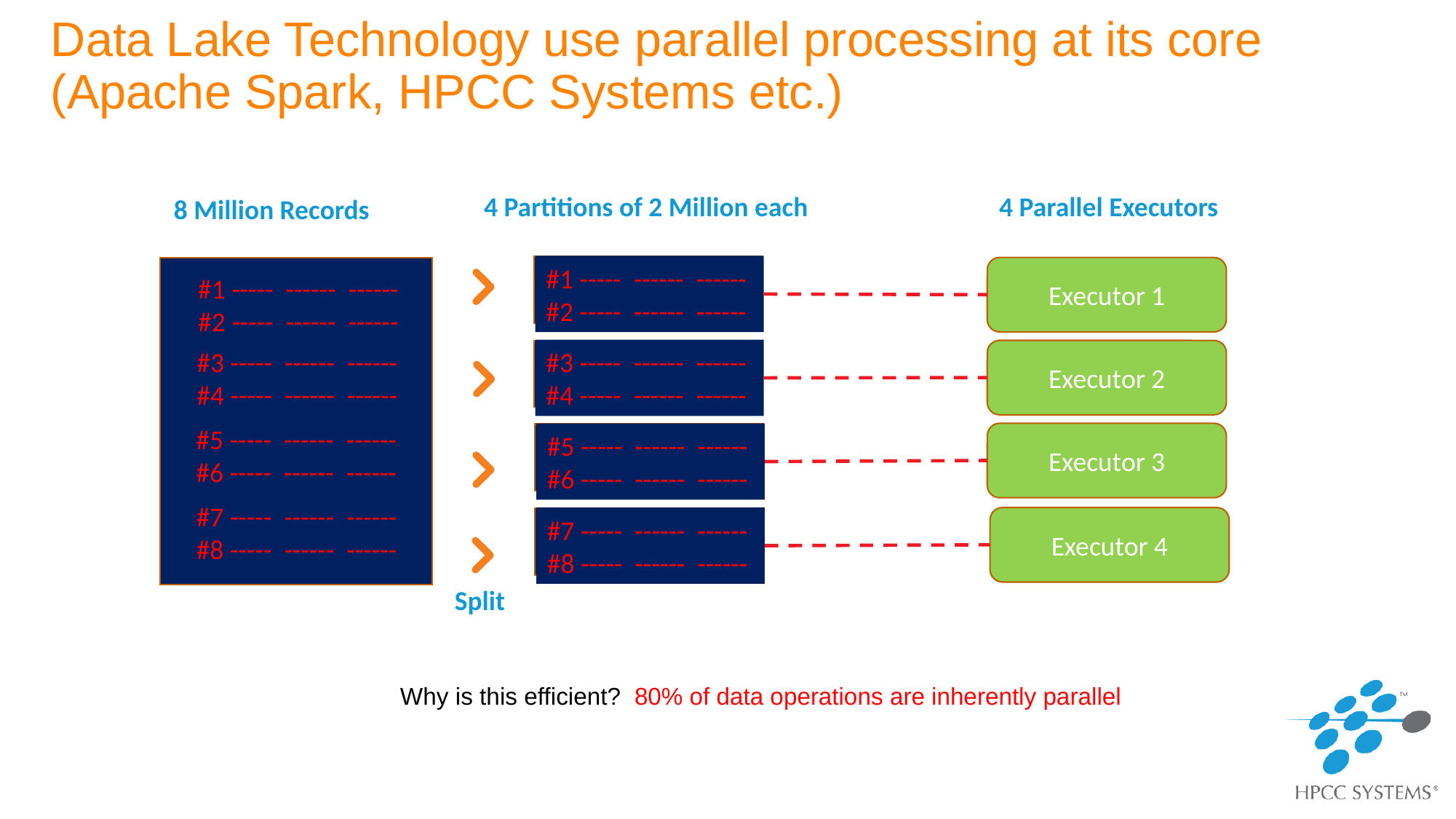

Data Lake Technology use parallel processing at its core (Apache Spark, HPCC Systems etc.)
4 Partitions of 2 Million each
4 Parallel Executors
8 Million Records
#1 -----  ------  ------
#2 -----  ------  ------

#1 -----  ------  ------
#2 -----  ------  ------
#3 -----  ------  ------
#4 -----  ------  ------
#5 -----  ------  ------
#6 -----  ------  ------
#7 -----  ------  ------
#8 -----  ------  ------
Executor 1

#3 -----  ------  ------
#4 -----  ------  ------

Executor 2

Executor 3
#5 -----  ------  ------
#6 -----  ------  ------

Executor 4
#7 -----  ------  ------
#8 -----  ------  ------

Split
Why is this efficient?  80% of data operations are inherently parallel